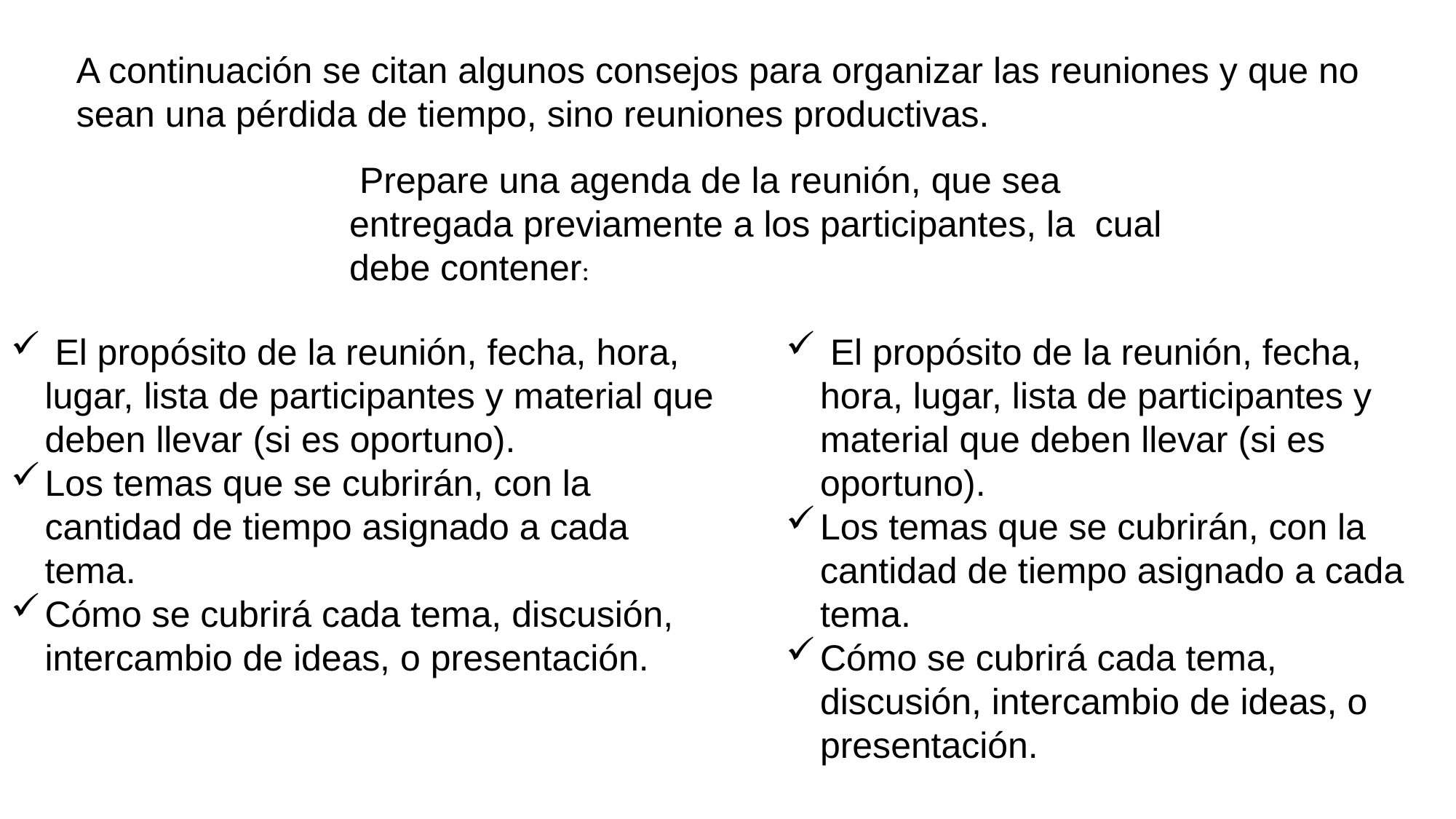

A continuación se citan algunos consejos para organizar las reuniones y que no sean una pérdida de tiempo, sino reuniones productivas.
 Prepare una agenda de la reunión, que sea entregada previamente a los participantes, la  cual debe contener:
 El propósito de la reunión, fecha, hora, lugar, lista de participantes y material que deben llevar (si es oportuno).
Los temas que se cubrirán, con la cantidad de tiempo asignado a cada tema.
Cómo se cubrirá cada tema, discusión, intercambio de ideas, o presentación.
 El propósito de la reunión, fecha, hora, lugar, lista de participantes y material que deben llevar (si es oportuno).
Los temas que se cubrirán, con la cantidad de tiempo asignado a cada tema.
Cómo se cubrirá cada tema, discusión, intercambio de ideas, o presentación.